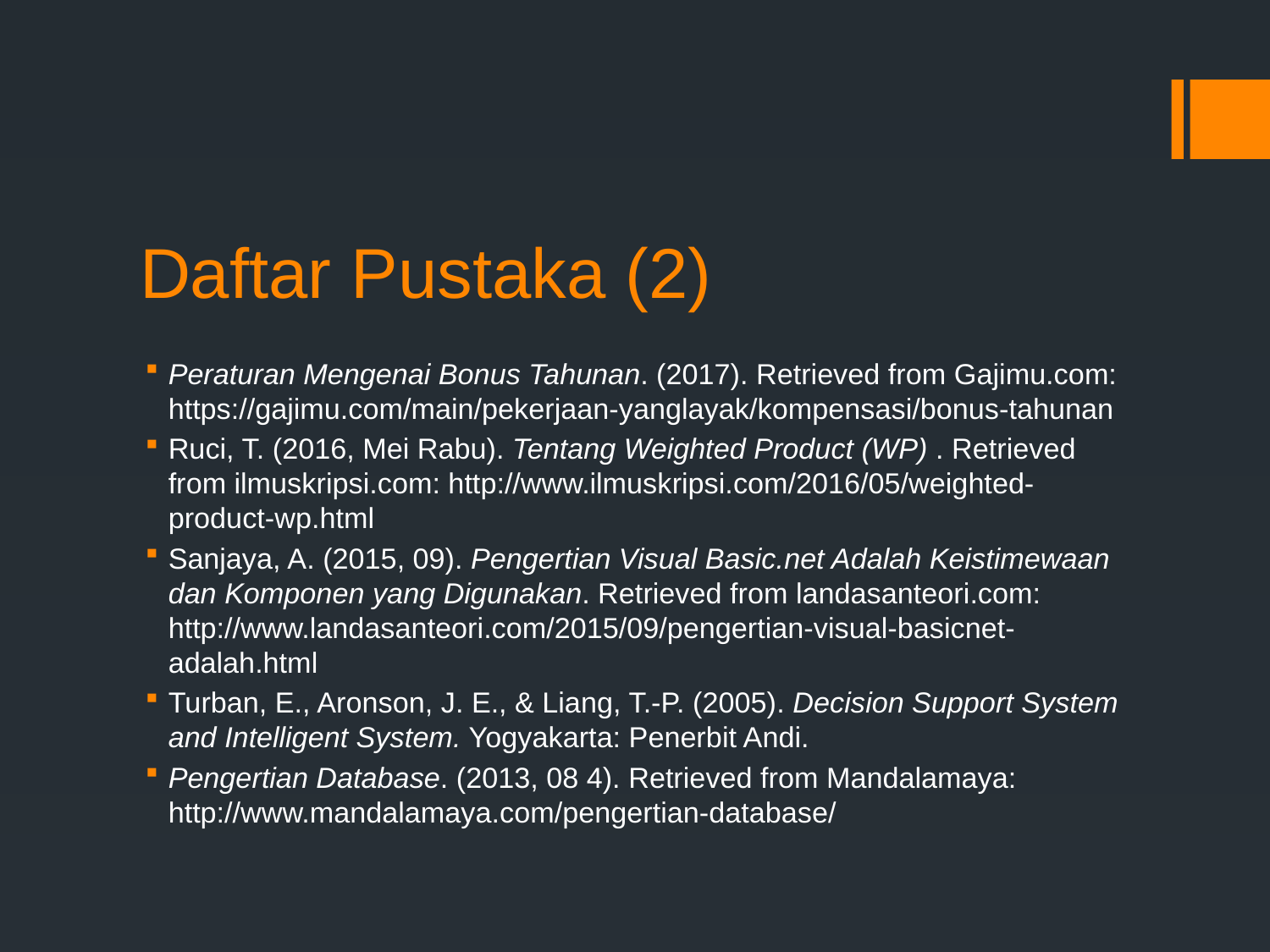

# Daftar Pustaka (2)
Peraturan Mengenai Bonus Tahunan. (2017). Retrieved from Gajimu.com: https://gajimu.com/main/pekerjaan-yanglayak/kompensasi/bonus-tahunan
Ruci, T. (2016, Mei Rabu). Tentang Weighted Product (WP) . Retrieved from ilmuskripsi.com: http://www.ilmuskripsi.com/2016/05/weighted-product-wp.html
Sanjaya, A. (2015, 09). Pengertian Visual Basic.net Adalah Keistimewaan dan Komponen yang Digunakan. Retrieved from landasanteori.com: http://www.landasanteori.com/2015/09/pengertian-visual-basicnet-adalah.html
Turban, E., Aronson, J. E., & Liang, T.-P. (2005). Decision Support System and Intelligent System. Yogyakarta: Penerbit Andi.
Pengertian Database. (2013, 08 4). Retrieved from Mandalamaya: http://www.mandalamaya.com/pengertian-database/